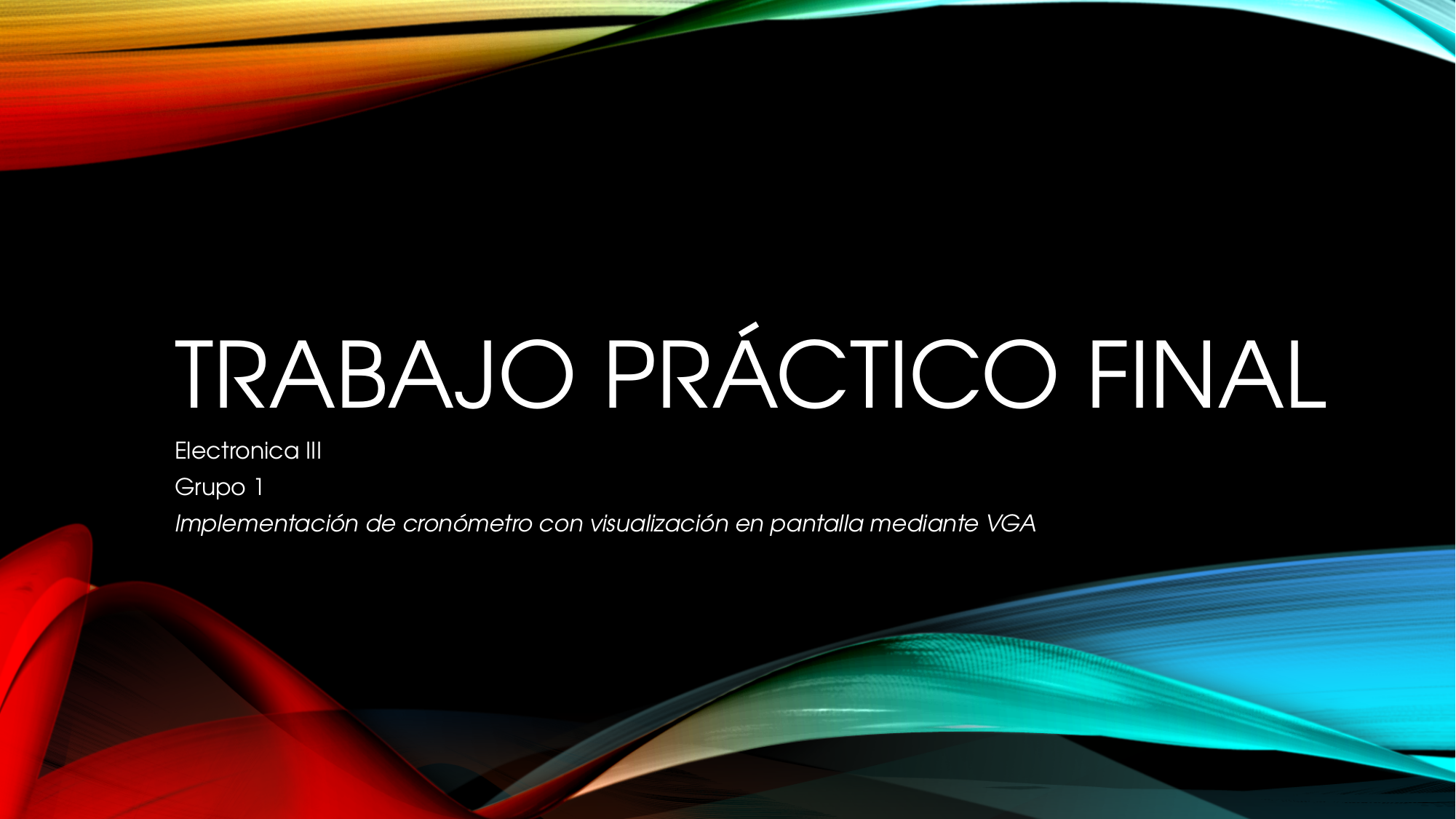

# Trabajo práctico final
Electronica III
Grupo 1
Implementación de cronómetro con visualización en pantalla mediante VGA